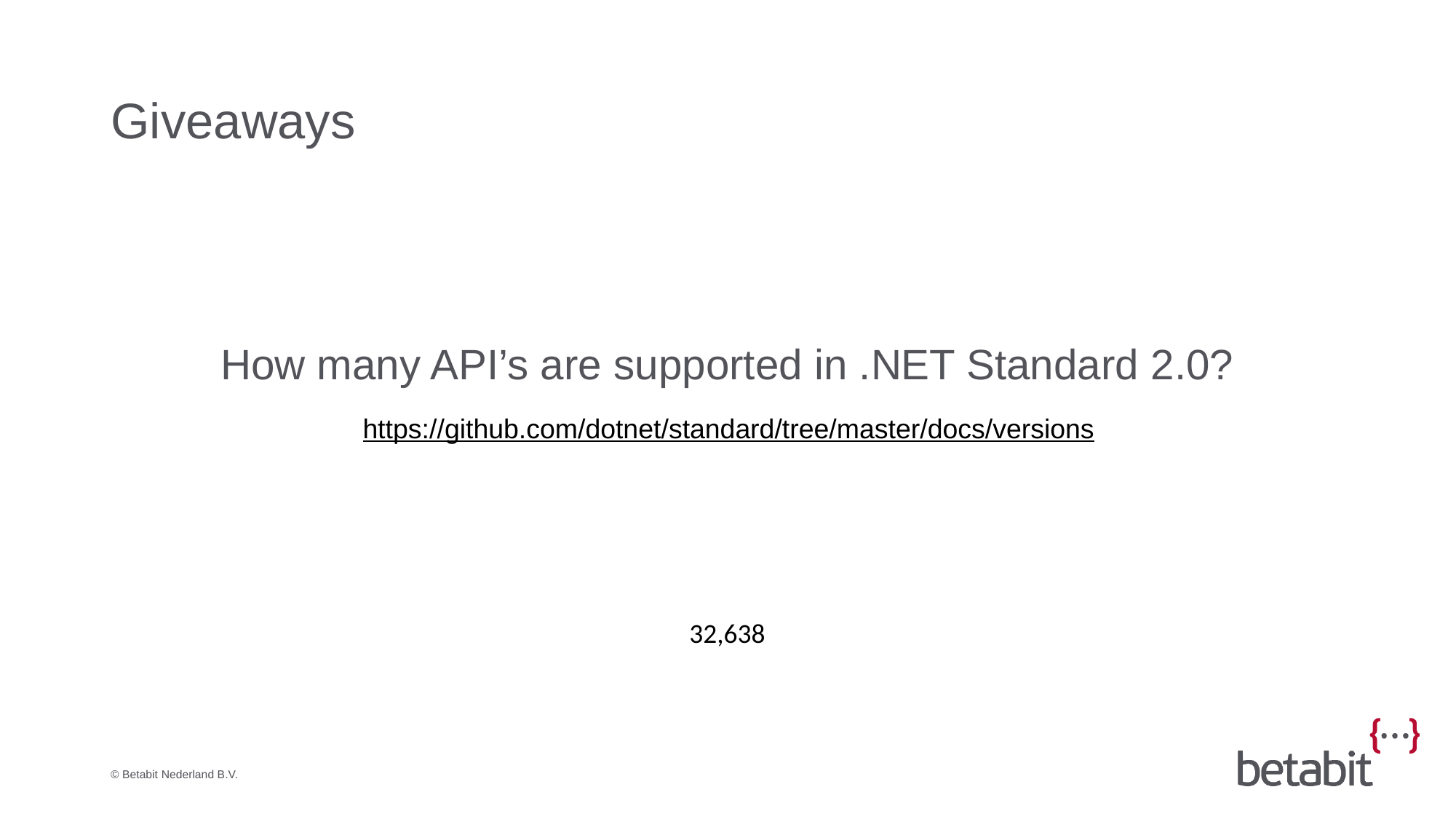

# Giveaways

How many API’s are supported in .NET Standard 2.0?

https://github.com/dotnet/standard/tree/master/docs/versions​

32,638